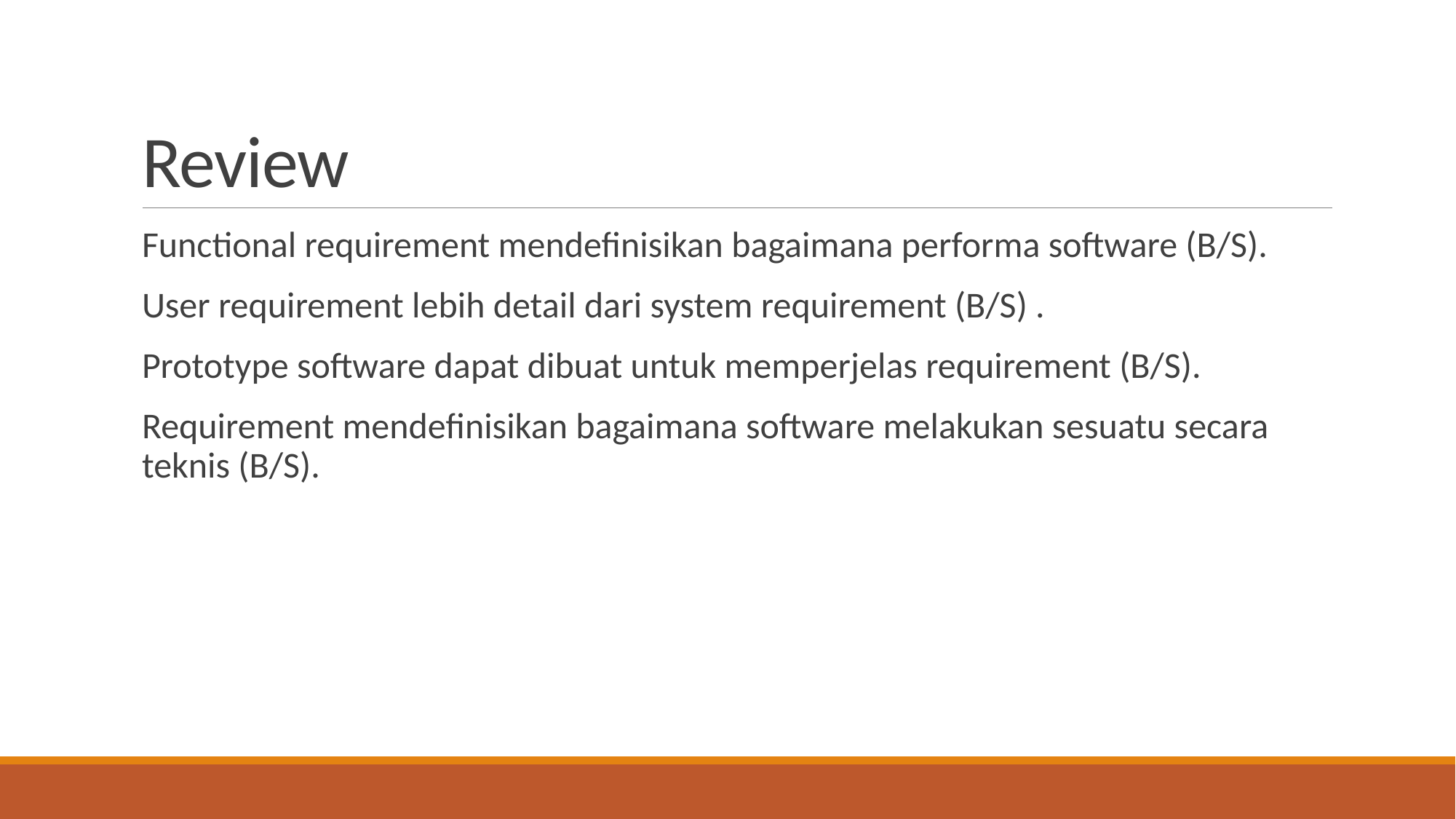

# Review
Functional requirement mendefinisikan bagaimana performa software (B/S).
User requirement lebih detail dari system requirement (B/S) .
Prototype software dapat dibuat untuk memperjelas requirement (B/S).
Requirement mendefinisikan bagaimana software melakukan sesuatu secara teknis (B/S).